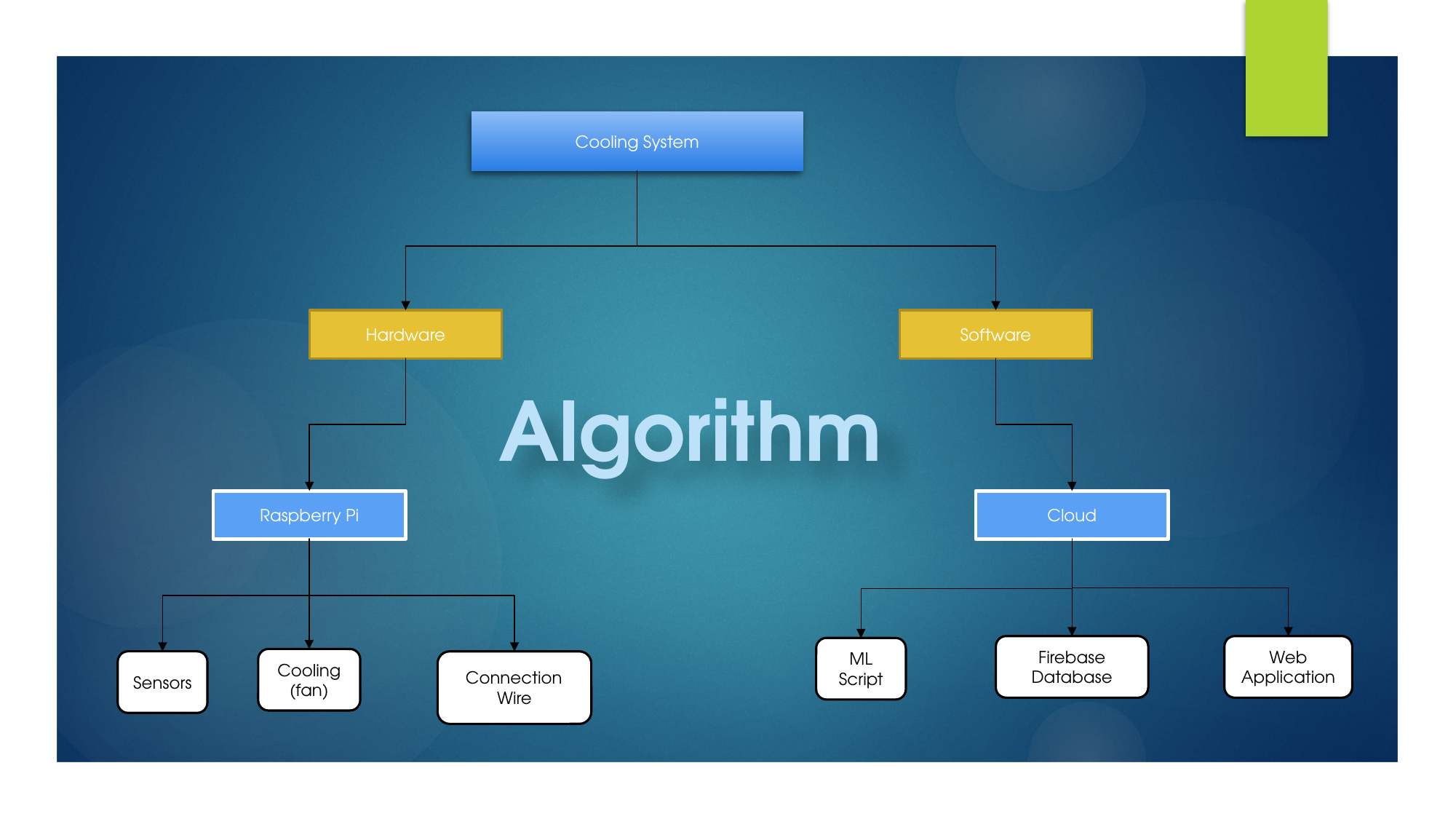

Cooling System
Hardware
Software
Algorithm
Raspberry Pi
Cloud
Web Application
Firebase
Database
ML Script
Cooling
(fan)
   Connection
Wire
Sensors